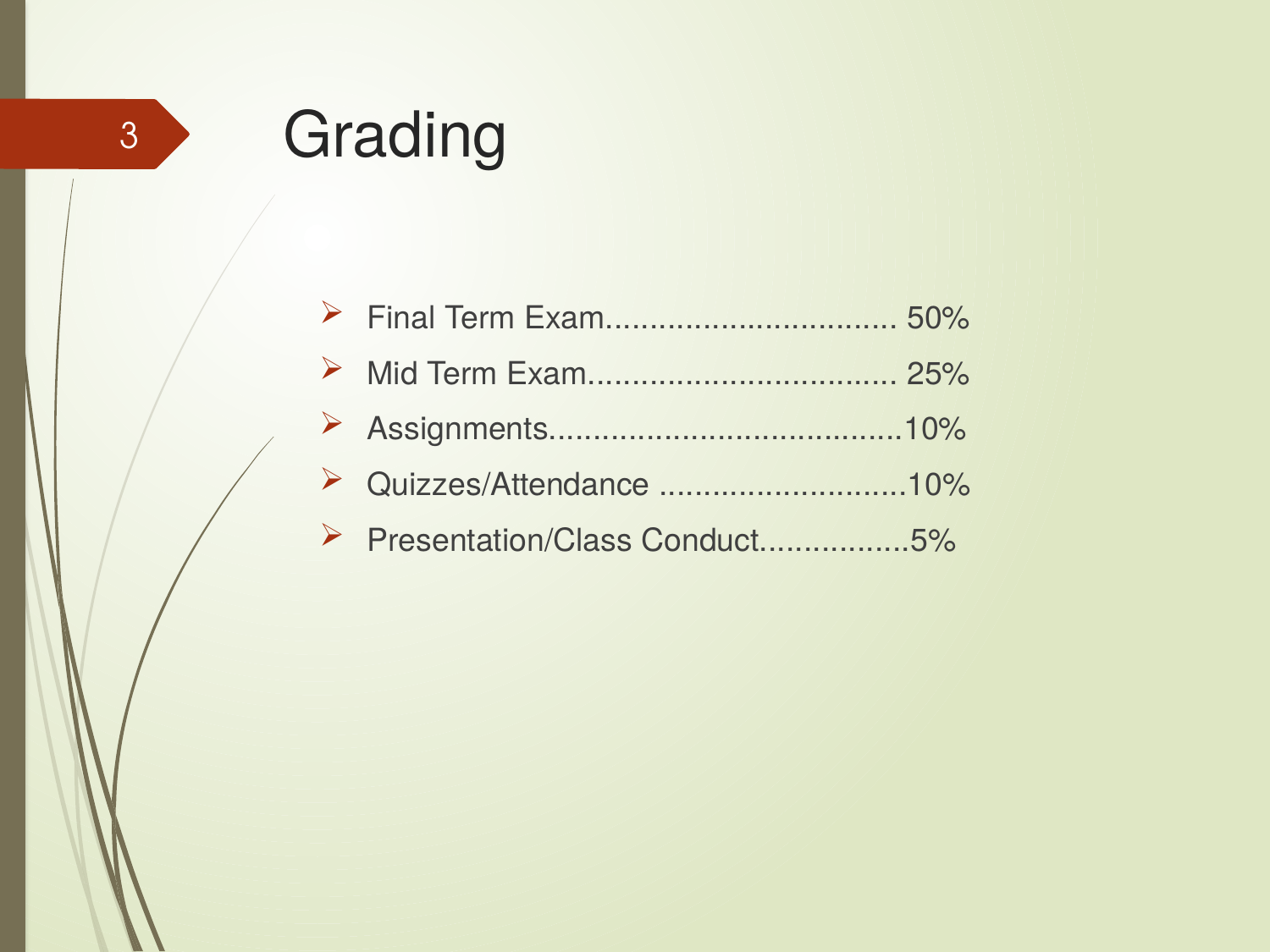

# Grading
3

Final Term Exam................................. 50%
Mid Term Exam................................... 25%
Assignments........................................10%
Quizzes/Attendance ............................10%
Presentation/Class Conduct.................5%